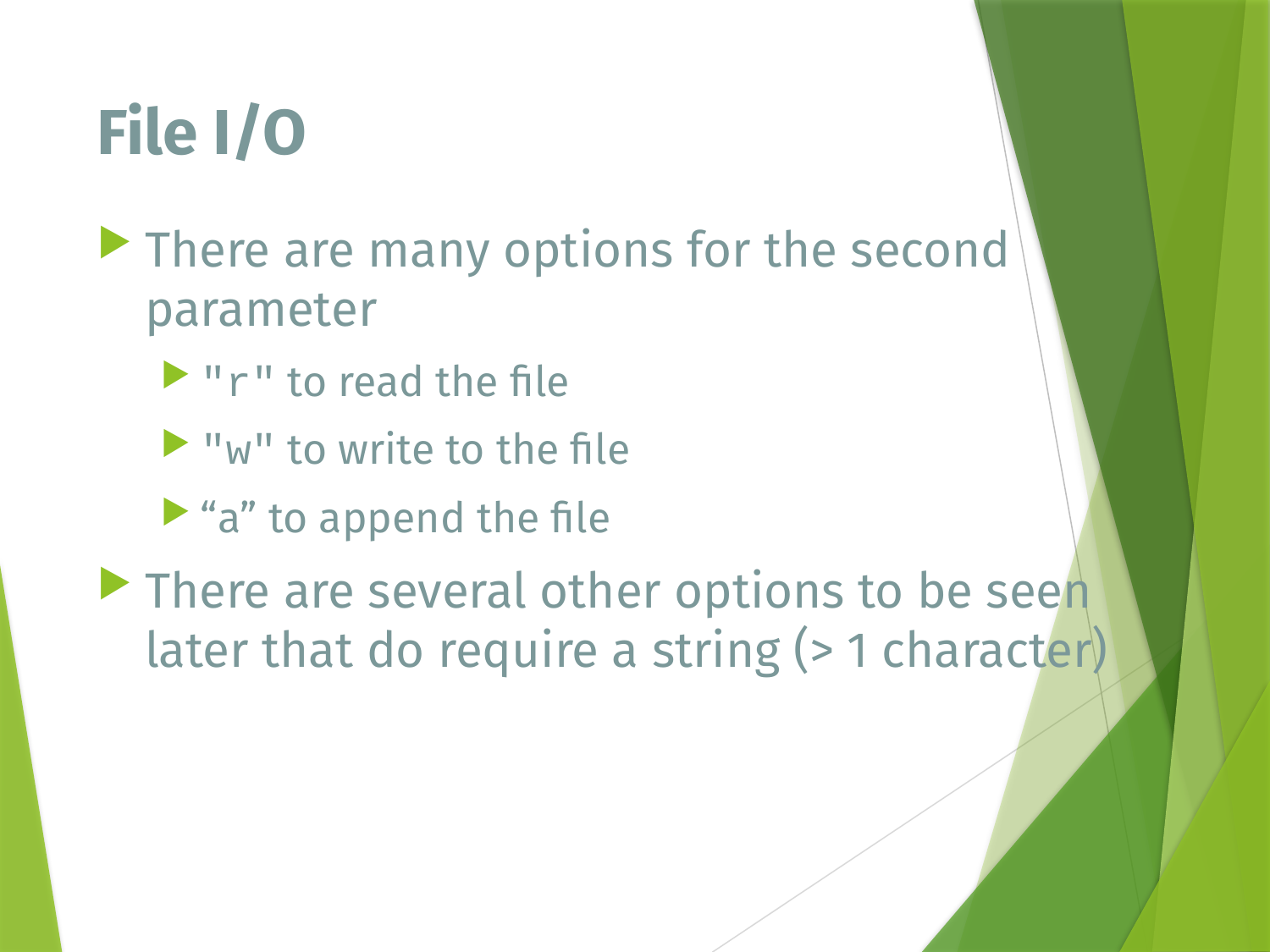

# File I/O
There are many options for the second parameter
"r" to read the file
"w" to write to the file
“a” to append the file
There are several other options to be seen later that do require a string (> 1 character)